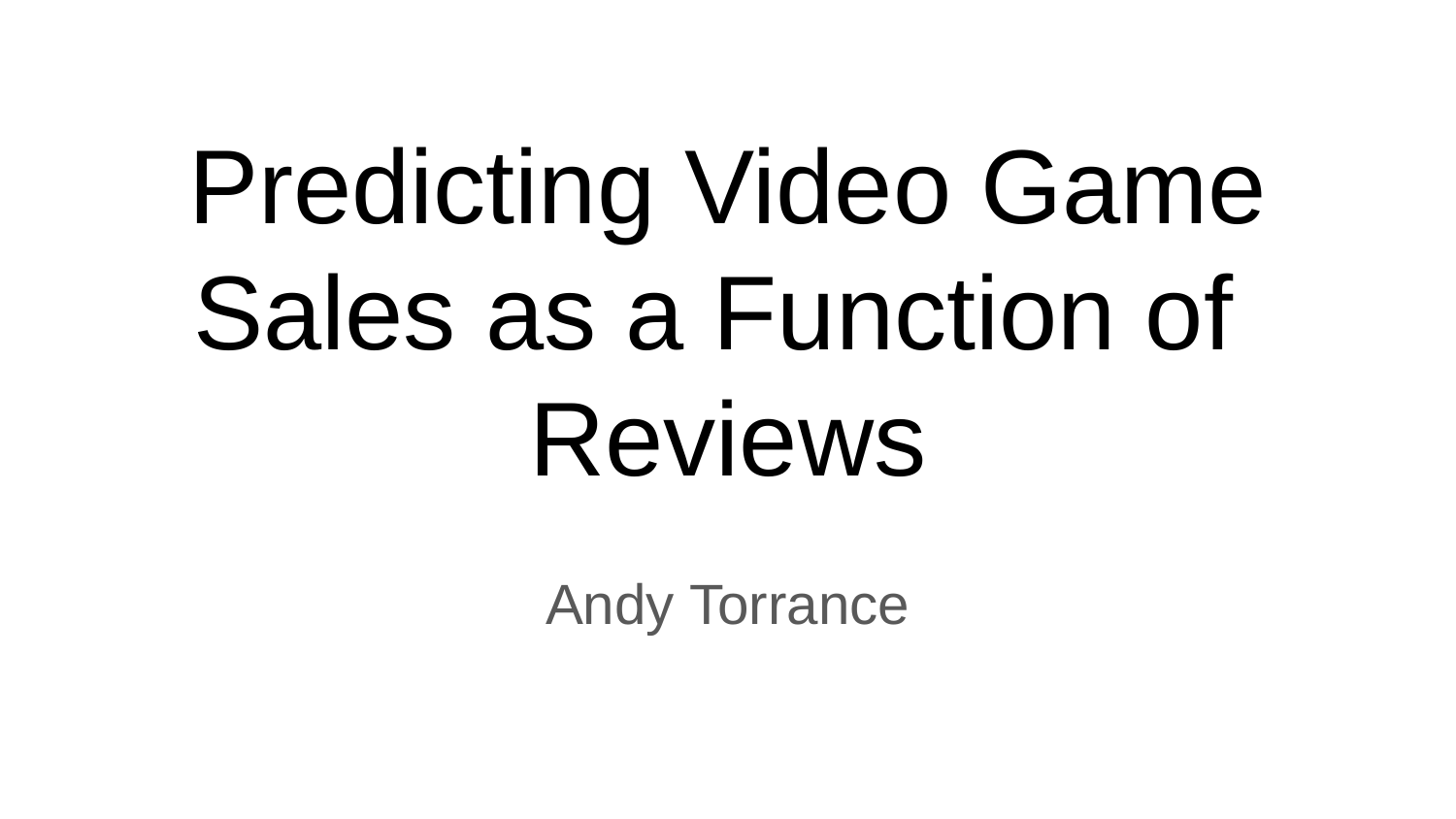

# Predicting Video Game Sales as a Function of  Reviews
Andy Torrance